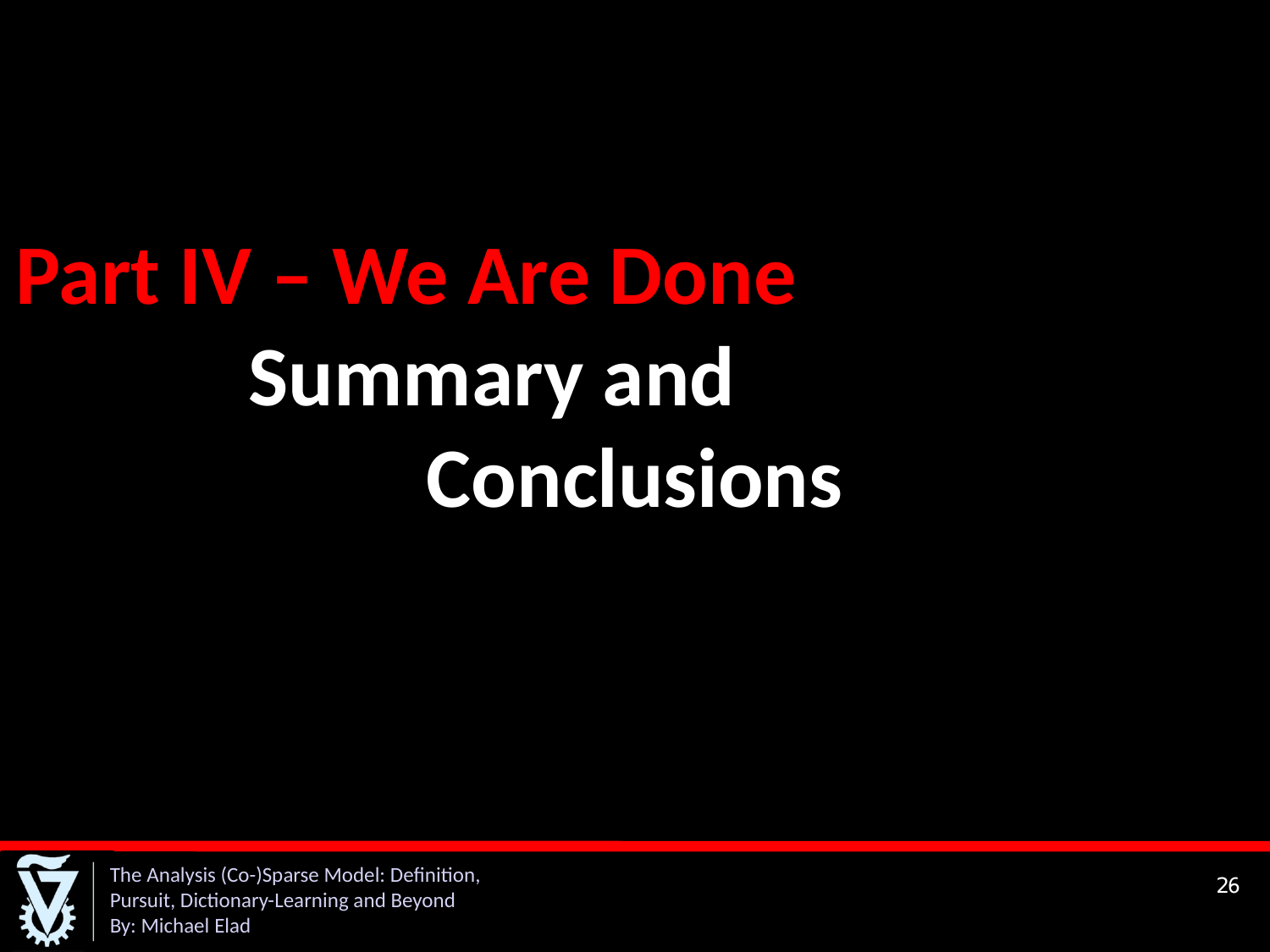

Part IV – We Are Done                                 Summary and                        Conclusions
26